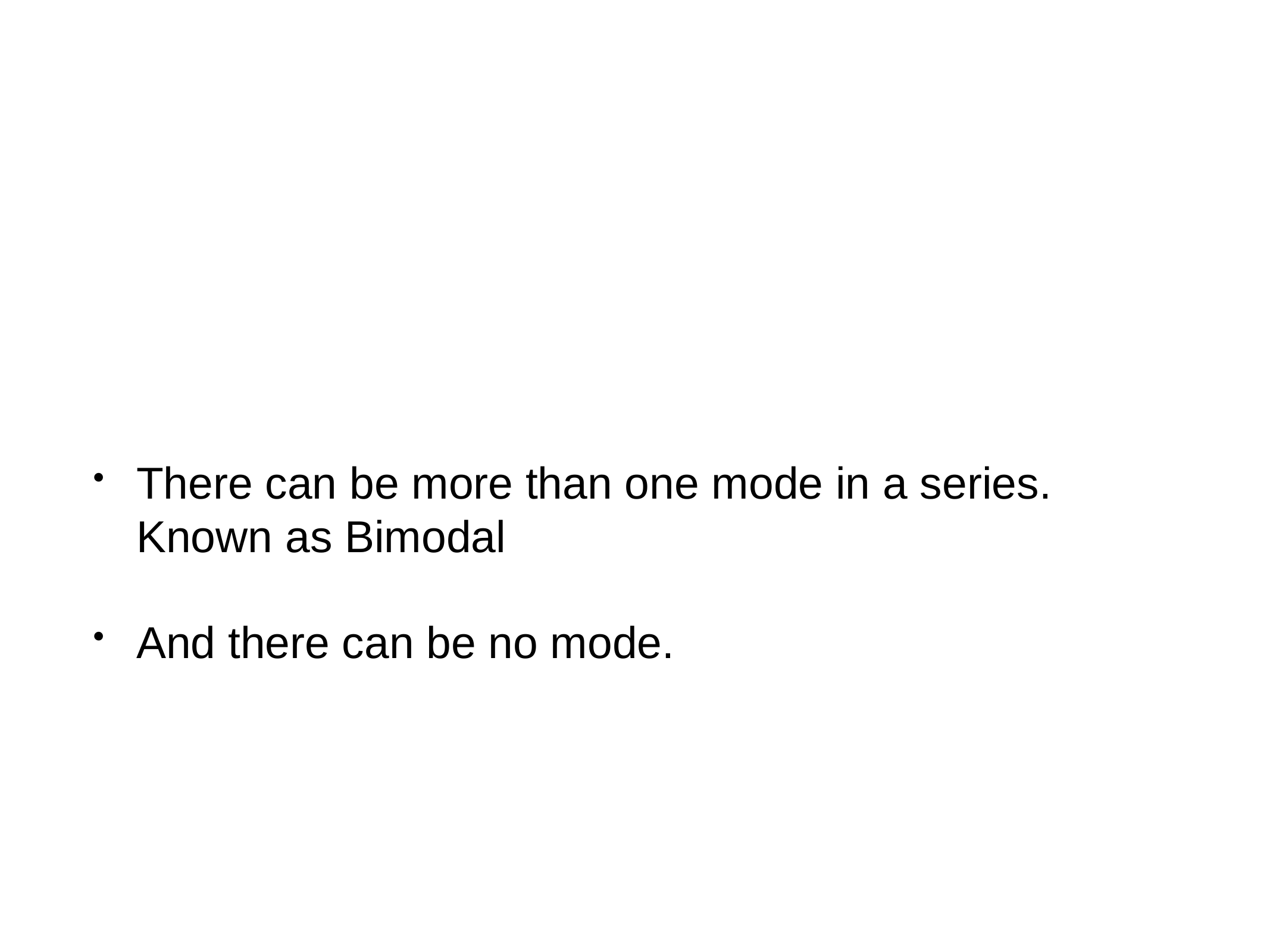

#
There can be more than one mode in a series. Known as Bimodal
And there can be no mode.